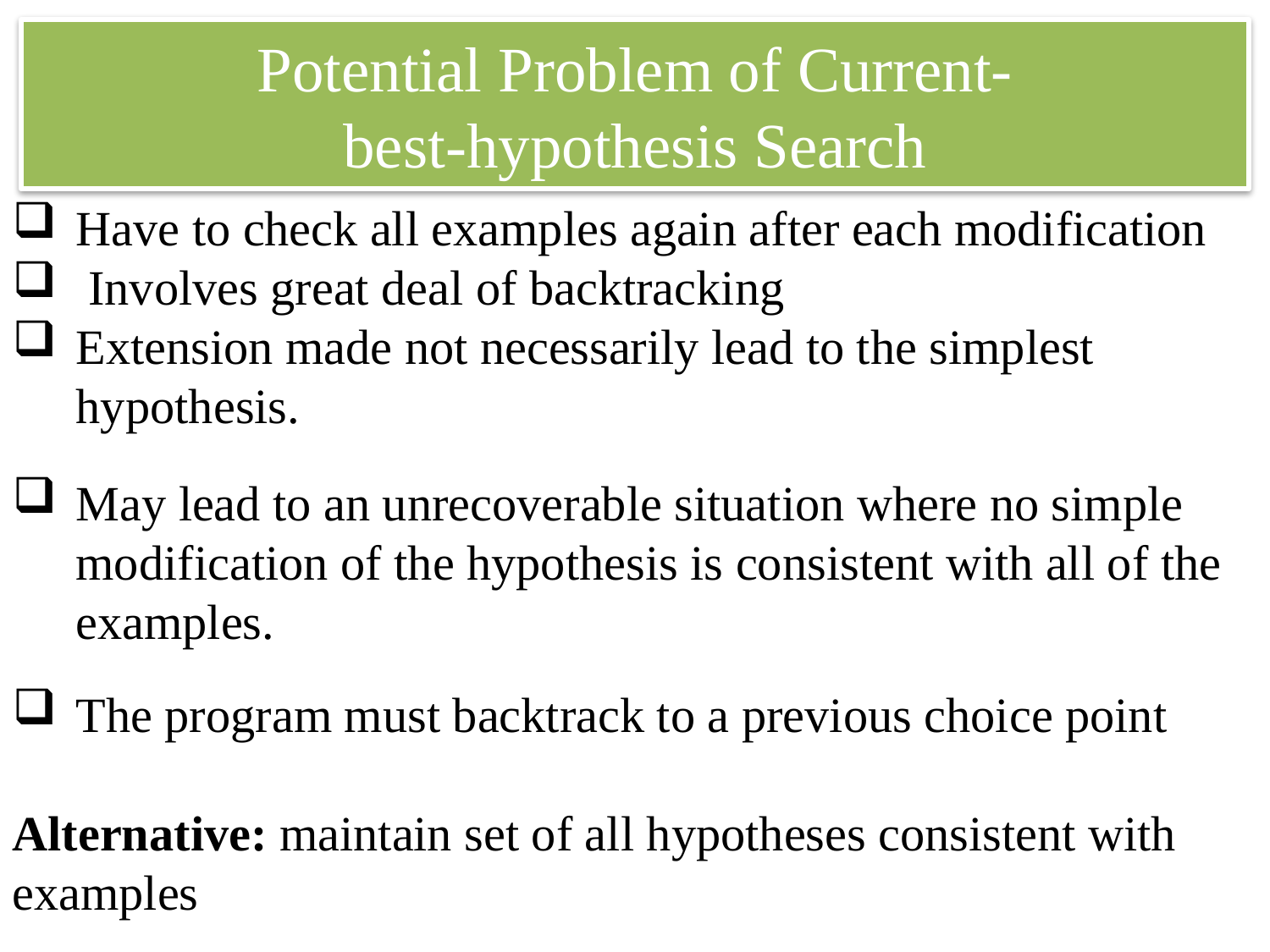

# Potential Problem of Current- best-hypothesis Search
Have to check all examples again after each modification
 Involves great deal of backtracking
Extension made not necessarily lead to the simplest hypothesis.

May lead to an unrecoverable situation where no simple modification of the hypothesis is consistent with all of the examples.

The program must backtrack to a previous choice point

Alternative: maintain set of all hypotheses consistent with
examples